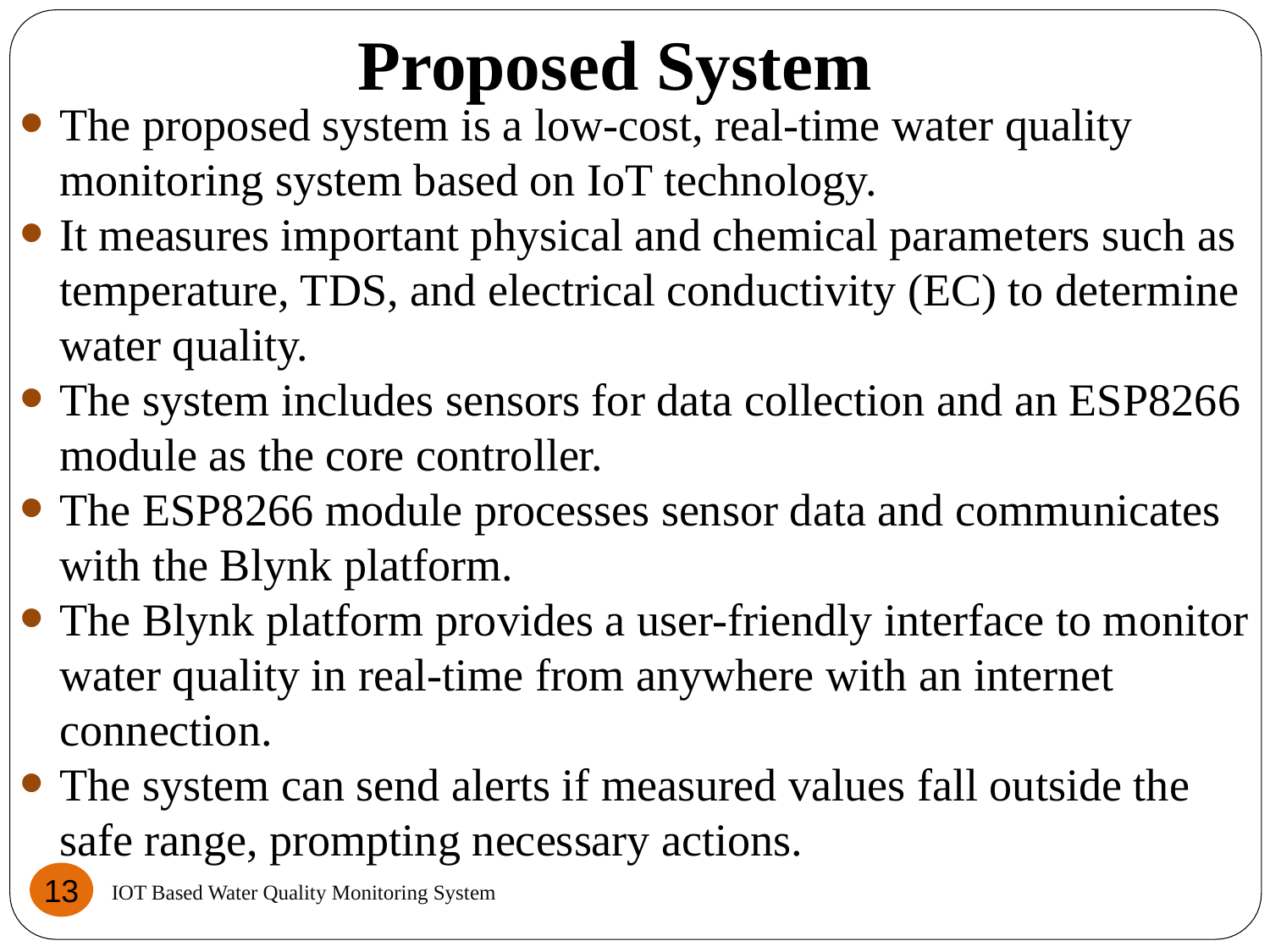

# Proposed System
The proposed system is a low-cost, real-time water quality monitoring system based on IoT technology.
It measures important physical and chemical parameters such as temperature, TDS, and electrical conductivity (EC) to determine water quality.
The system includes sensors for data collection and an ESP8266 module as the core controller.
The ESP8266 module processes sensor data and communicates with the Blynk platform.
The Blynk platform provides a user-friendly interface to monitor water quality in real-time from anywhere with an internet connection.
The system can send alerts if measured values fall outside the safe range, prompting necessary actions.

13
IOT Based Water Quality Monitoring System